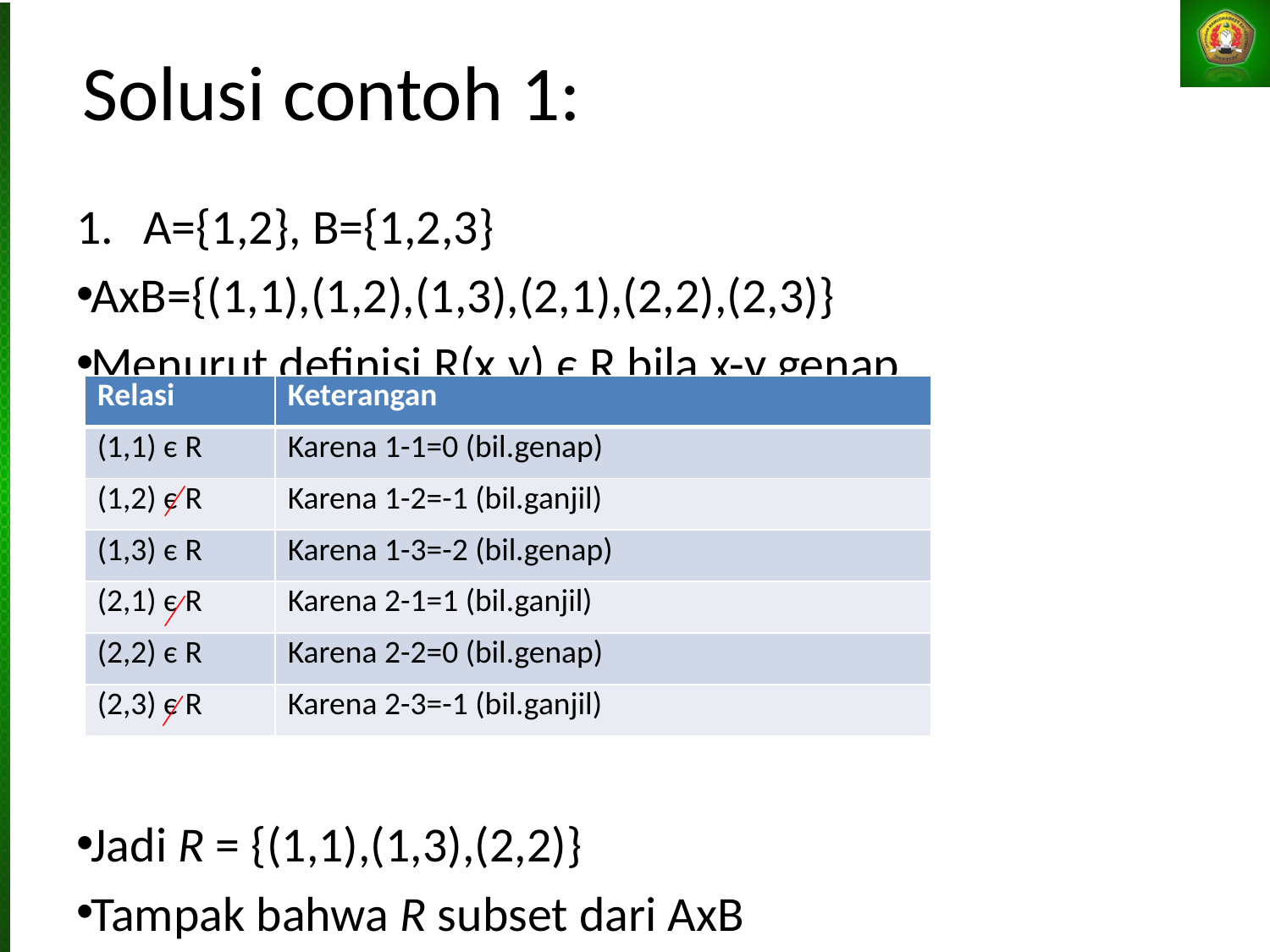

# Solusi contoh 1:
A={1,2}, B={1,2,3}
AxB={(1,1),(1,2),(1,3),(2,1),(2,2),(2,3)}
Menurut definisi R(x,y) є R bila x-y genap

Jadi R = {(1,1),(1,3),(2,2)}
Tampak bahwa R subset dari AxB

| Relasi | Keterangan |
| --- | --- |
| (1,1) є R | Karena 1-1=0 (bil.genap) |
| (1,2) є R | Karena 1-2=-1 (bil.ganjil) |
| (1,3) є R | Karena 1-3=-2 (bil.genap) |
| (2,1) є R | Karena 2-1=1 (bil.ganjil) |
| (2,2) є R | Karena 2-2=0 (bil.genap) |
| (2,3) є R | Karena 2-3=-1 (bil.ganjil) |